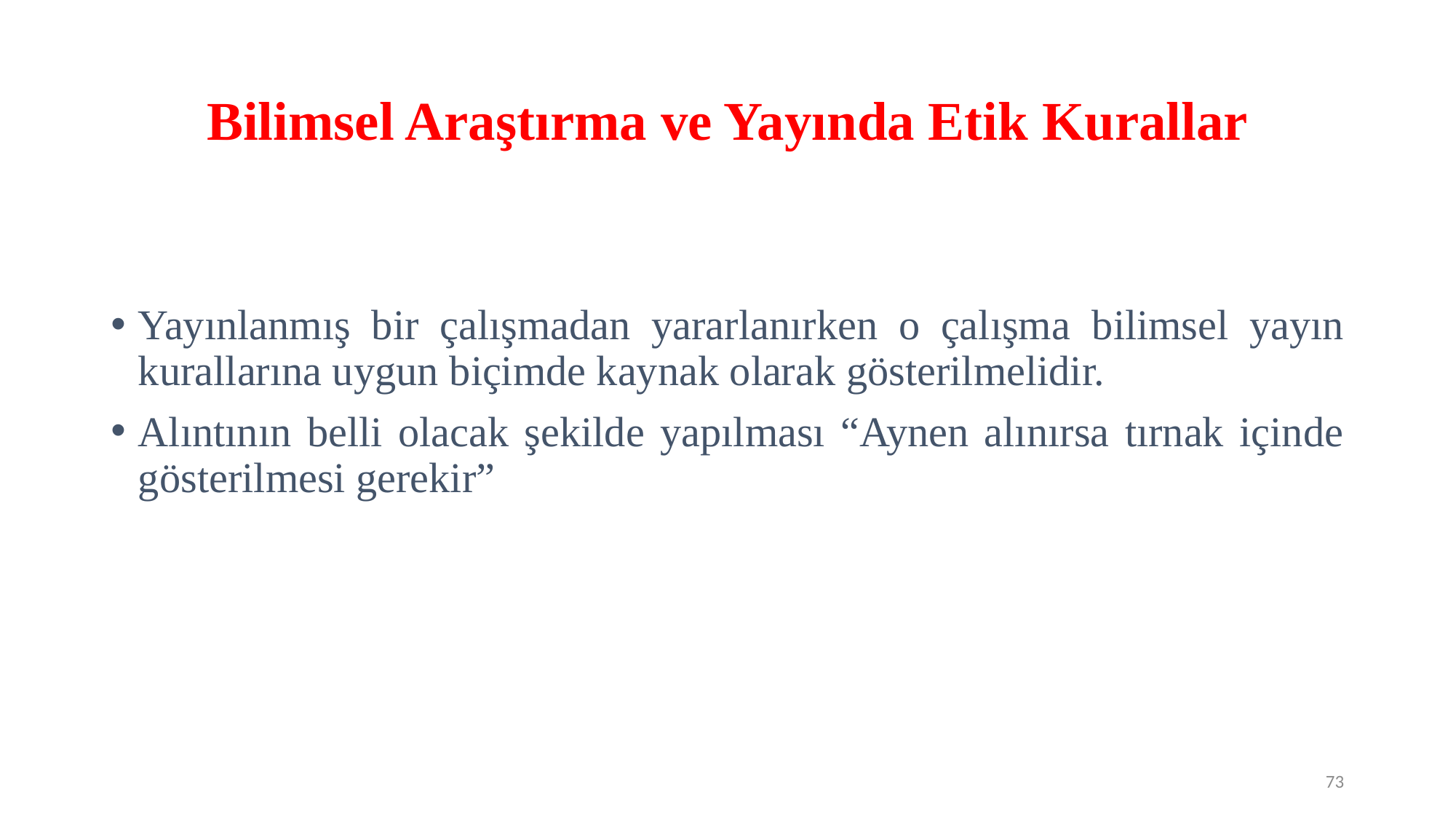

# Bilimsel Araştırma ve Yayında Etik Kurallar
Yayınlanmış bir çalışmadan yararlanırken o çalışma bilimsel yayın kurallarına uygun biçimde kaynak olarak gösterilmelidir.
Alıntının belli olacak şekilde yapılması “Aynen alınırsa tırnak içinde gösterilmesi gerekir”
73